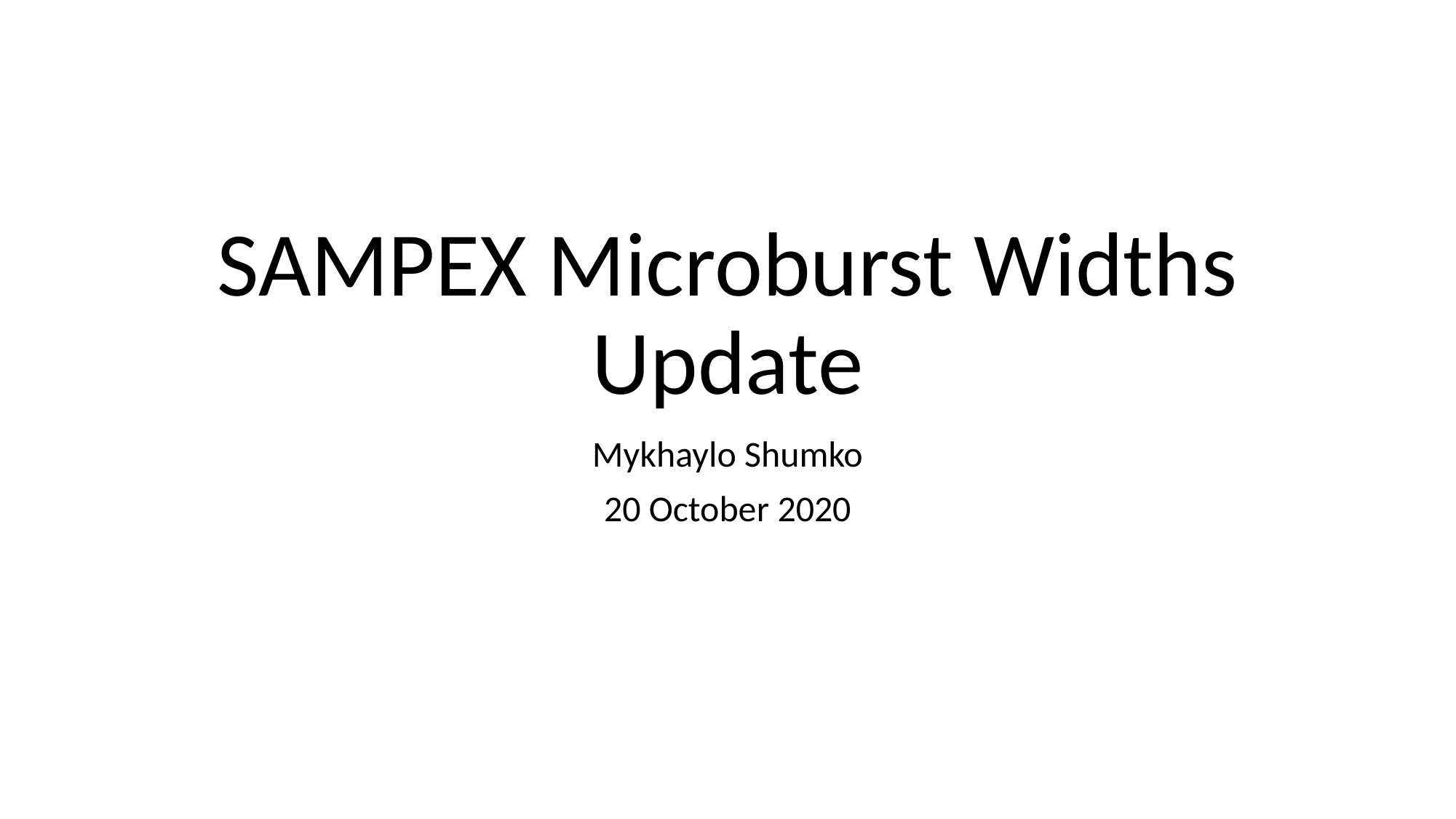

# SAMPEX Microburst Widths Update
Mykhaylo Shumko
20 October 2020